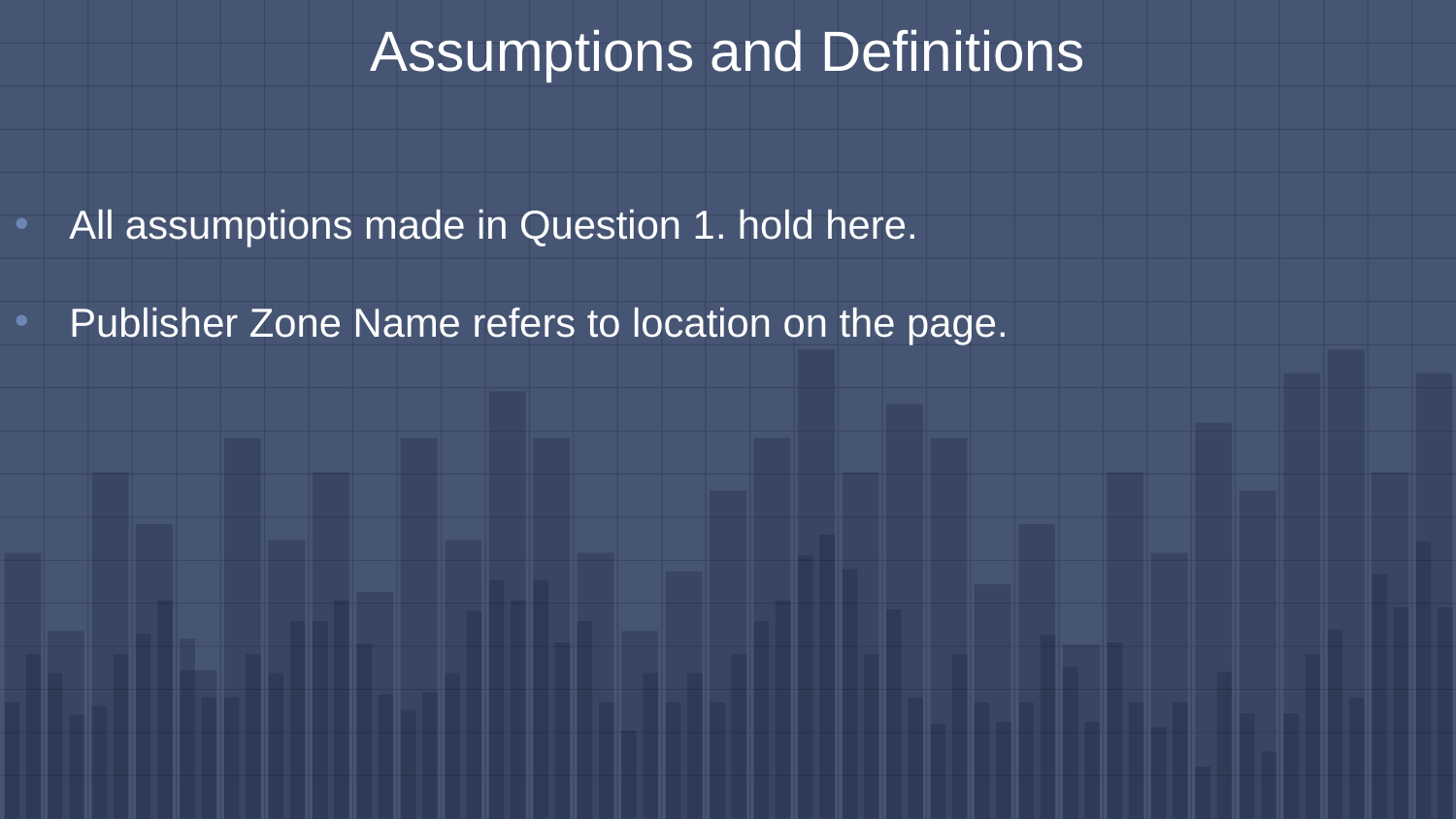

# Assumptions and Definitions
All assumptions made in Question 1. hold here.

Publisher Zone Name refers to location on the page.